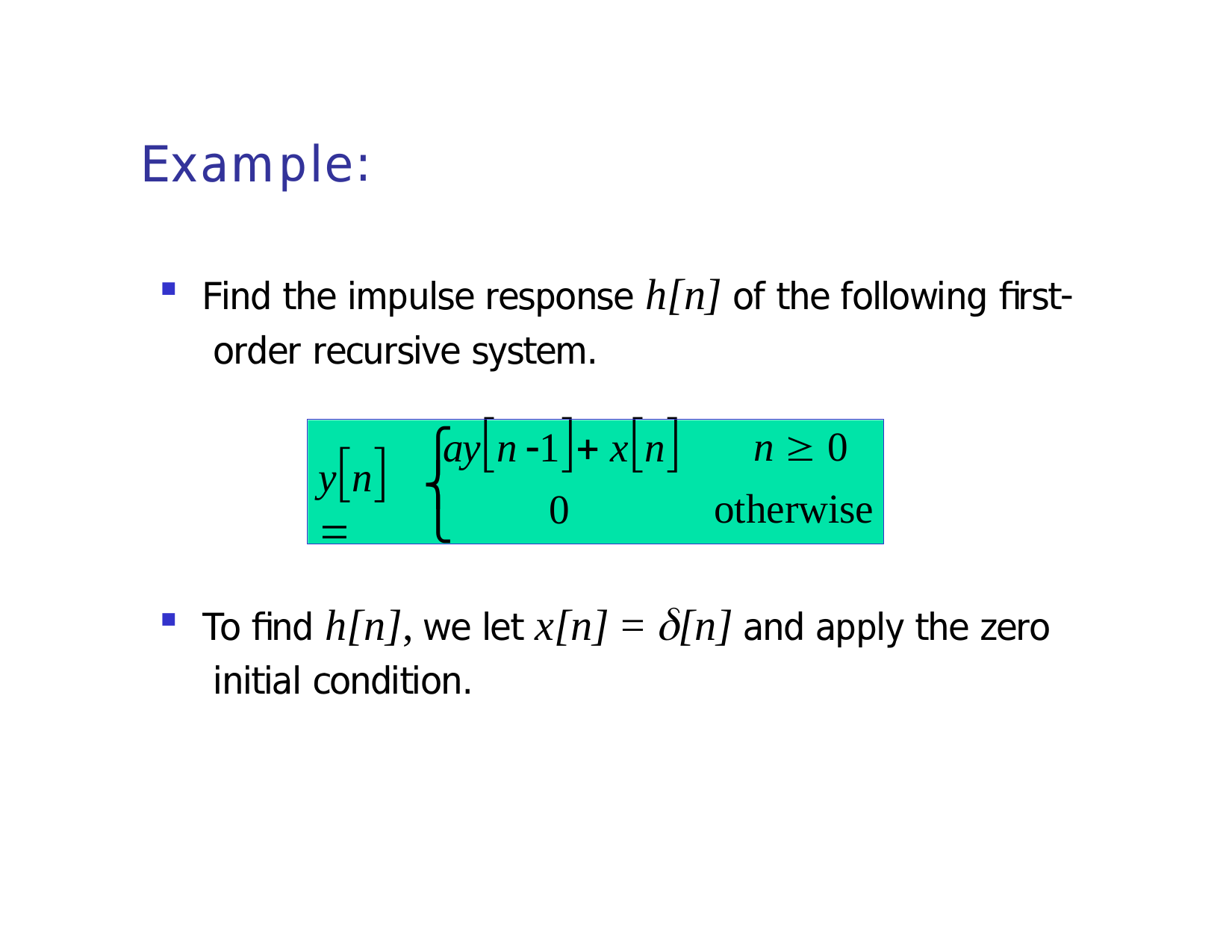

# Example:
Find the impulse response h[n] of the following first-  order recursive system.
ay[n −1]+ x[n]
n ≥ 0  otherwise

⎧
y[n] =
⎨
0
⎩
To find h[n], we let x[n] = δ[n] and apply the zero  initial condition.
Dr. B. S. Daga  Fr.CRCE, Mumbai